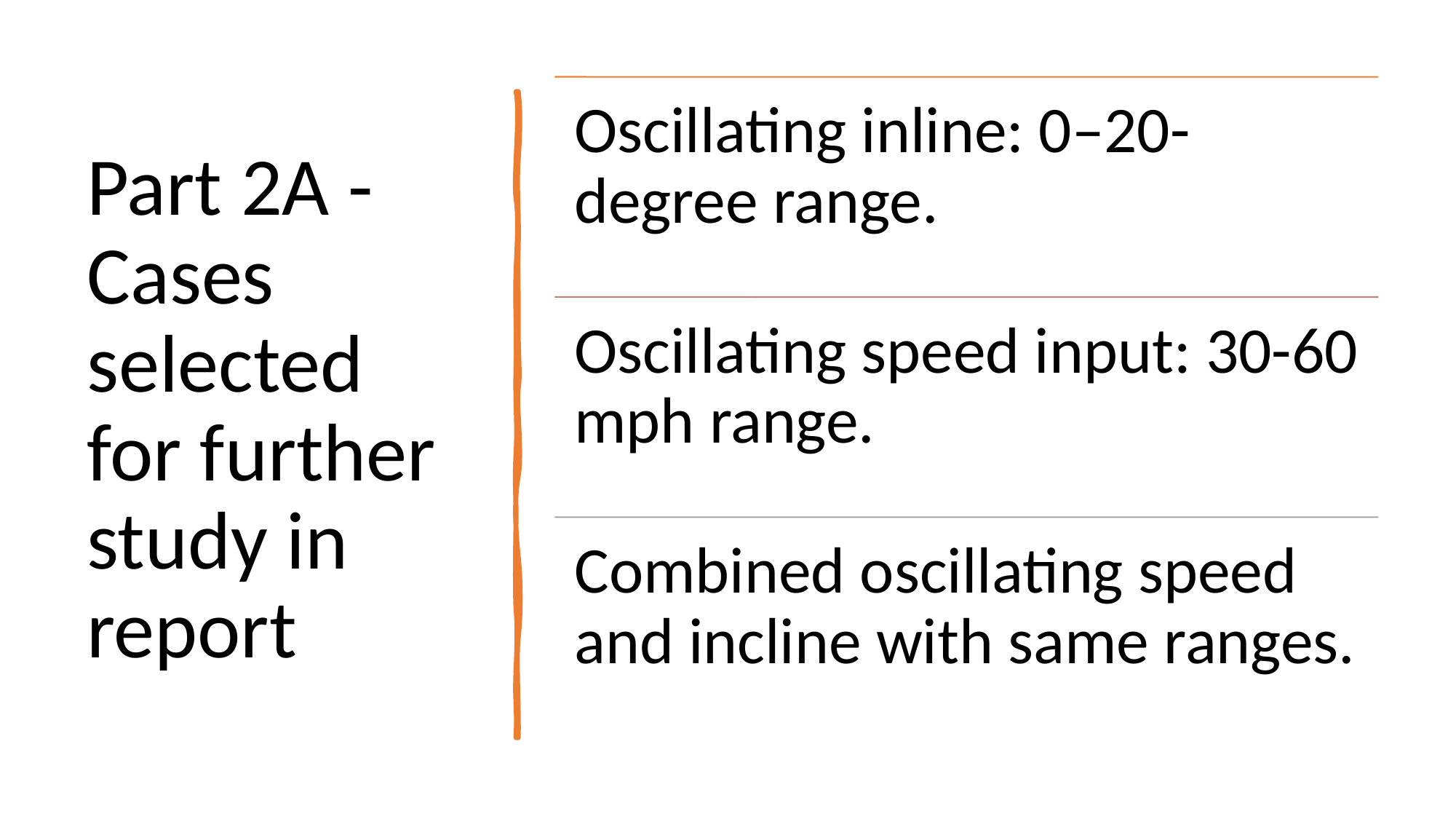

Oscillating inline: 0–20-degree range.
Oscillating speed input: 30-60 mph range.
Combined oscillating speed and incline with same ranges.
# Part 2A - Cases selected for further study in report